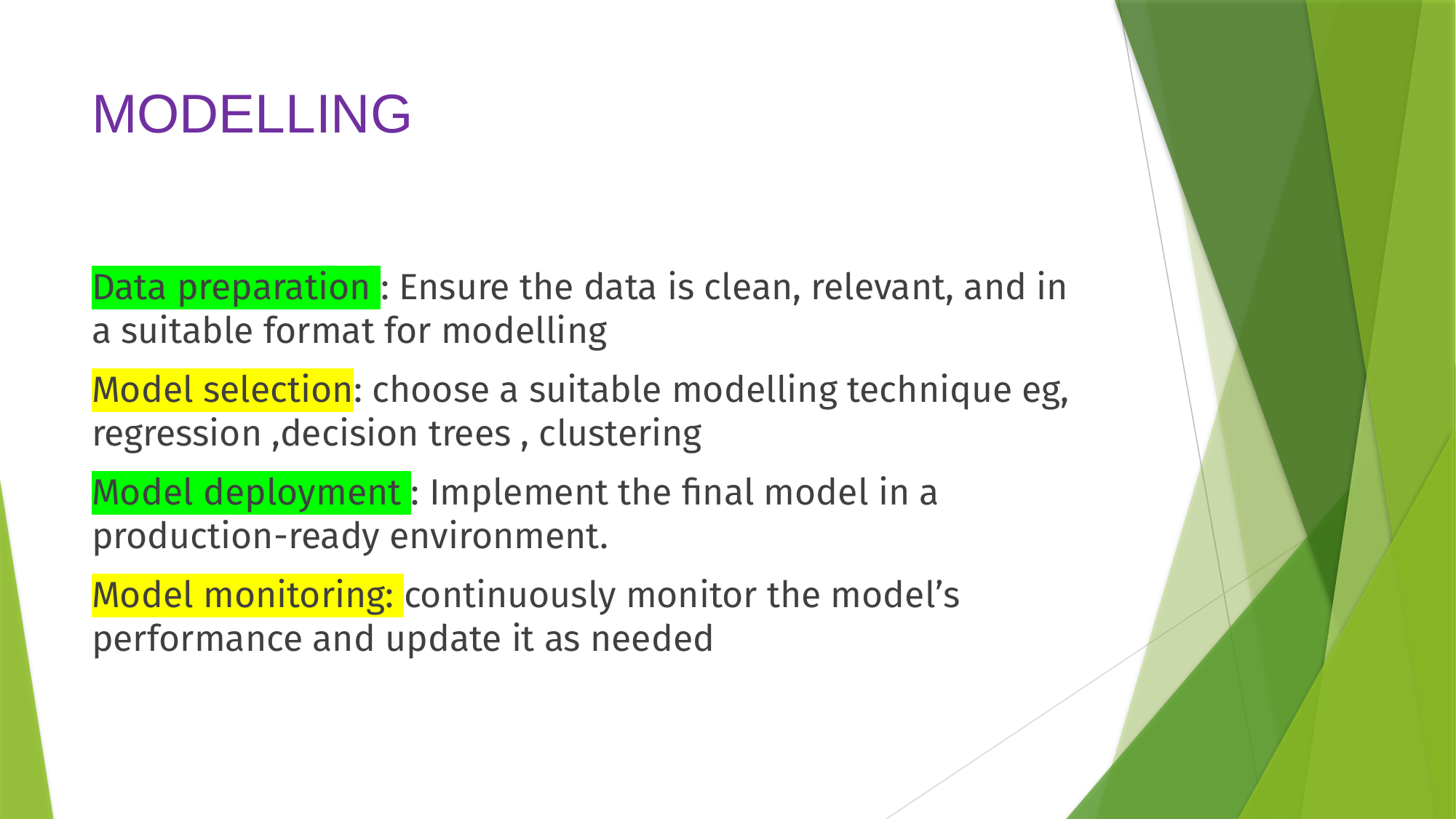

# MODELLING
Data preparation : Ensure the data is clean, relevant, and in a suitable format for modelling
Model selection: choose a suitable modelling technique eg, regression ,decision trees , clustering
Model deployment : Implement the final model in a production-ready environment.
Model monitoring: continuously monitor the model’s performance and update it as needed